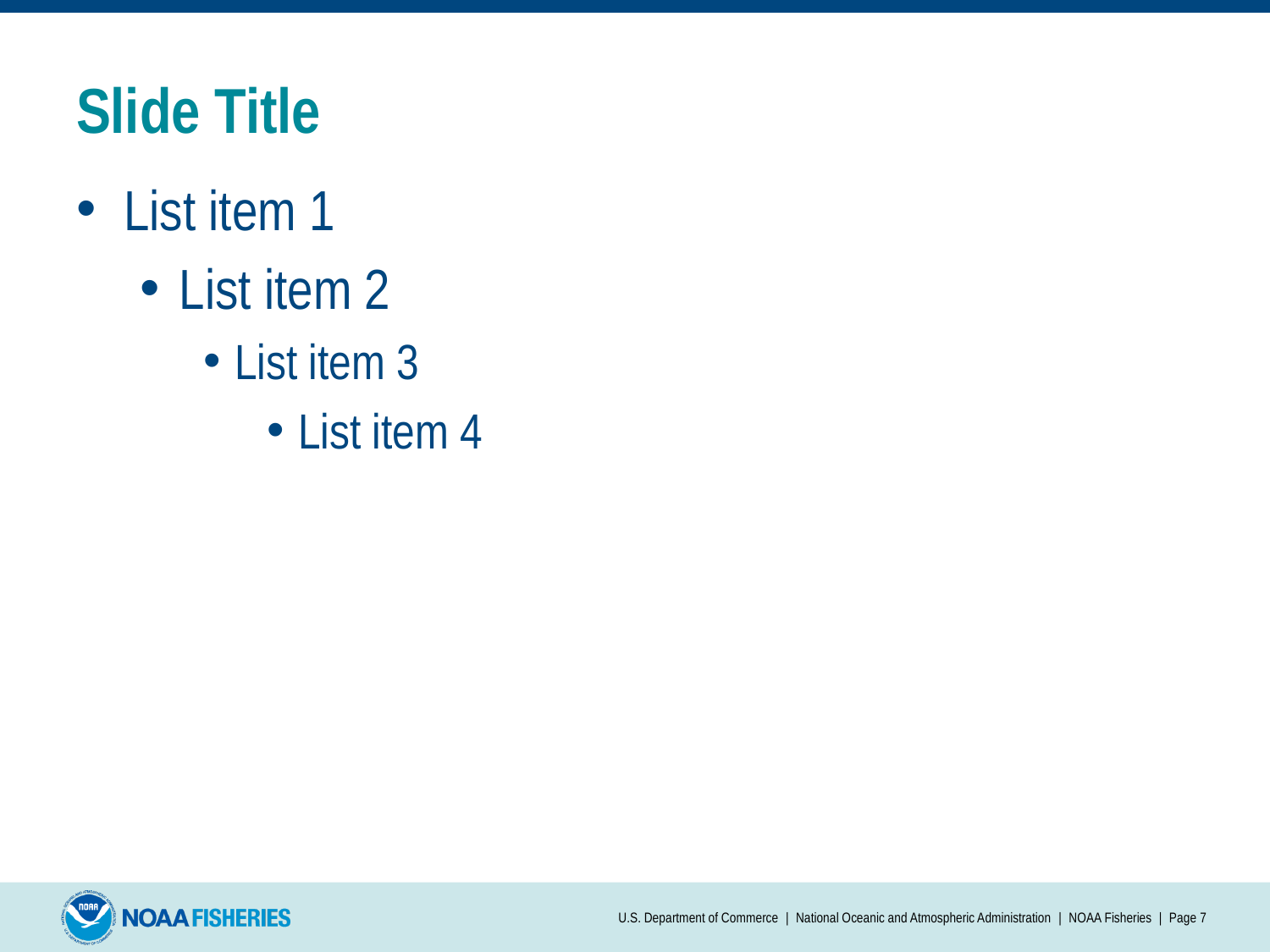

# Slide Title
List item 1
List item 2
List item 3
List item 4

U.S. Department of Commerce | National Oceanic and Atmospheric Administration | NOAA Fisheries | Page 7